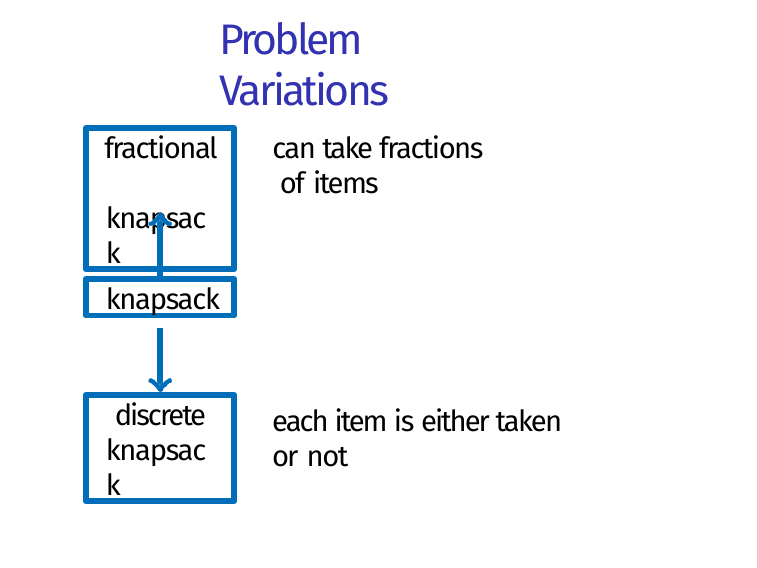

# Problem Variations
can take fractions  of items
fractional  knapsack

knapsack

discrete  knapsack
each item is either taken  or not